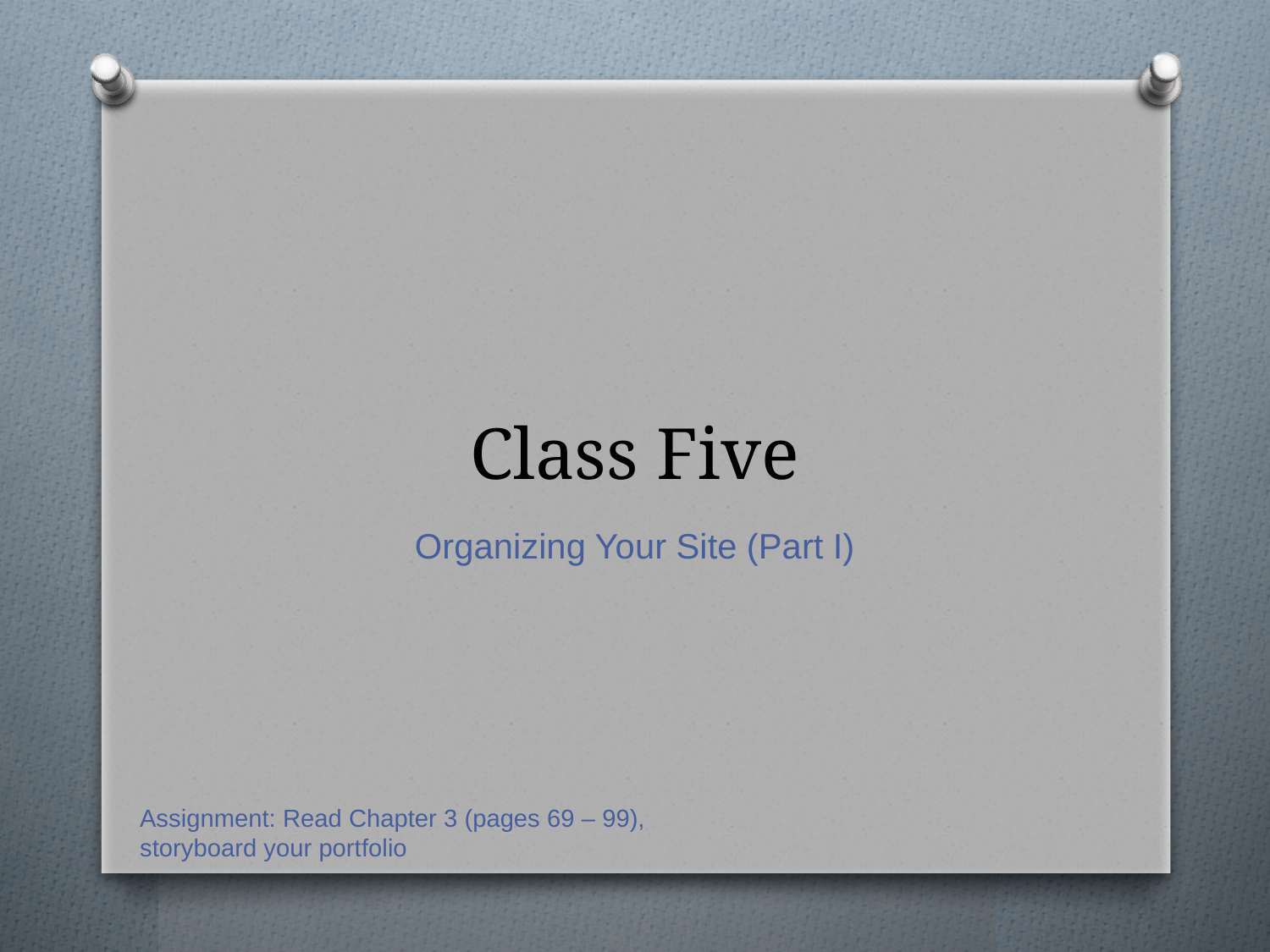

# Class Five
Organizing Your Site (Part I)
Assignment: Read Chapter 3 (pages 69 – 99),
storyboard your portfolio